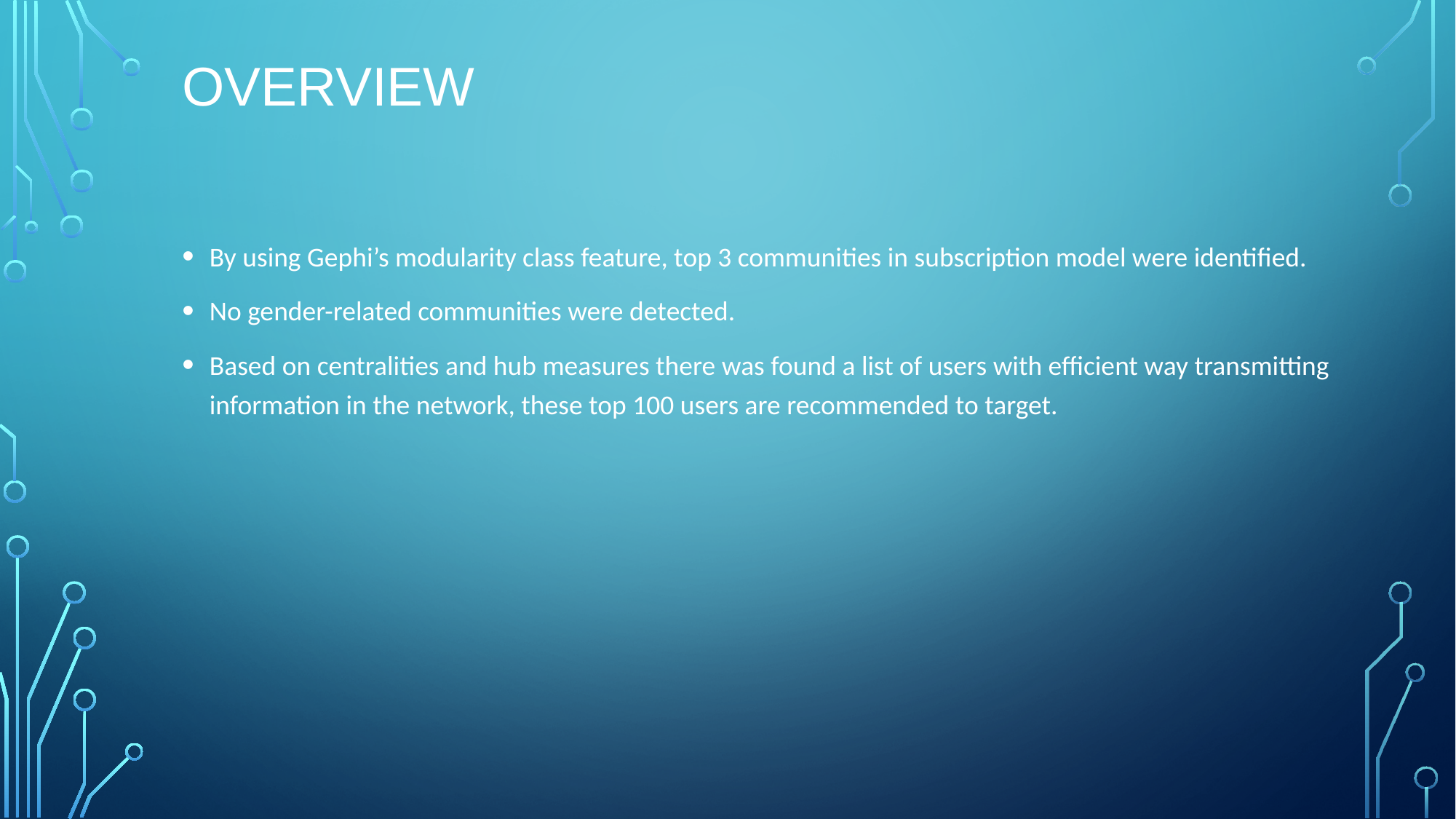

# OVERVIEW
By using Gephi’s modularity class feature, top 3 communities in subscription model were identified.
No gender-related communities were detected.
Based on centralities and hub measures there was found a list of users with efficient way transmitting information in the network, these top 100 users are recommended to target.